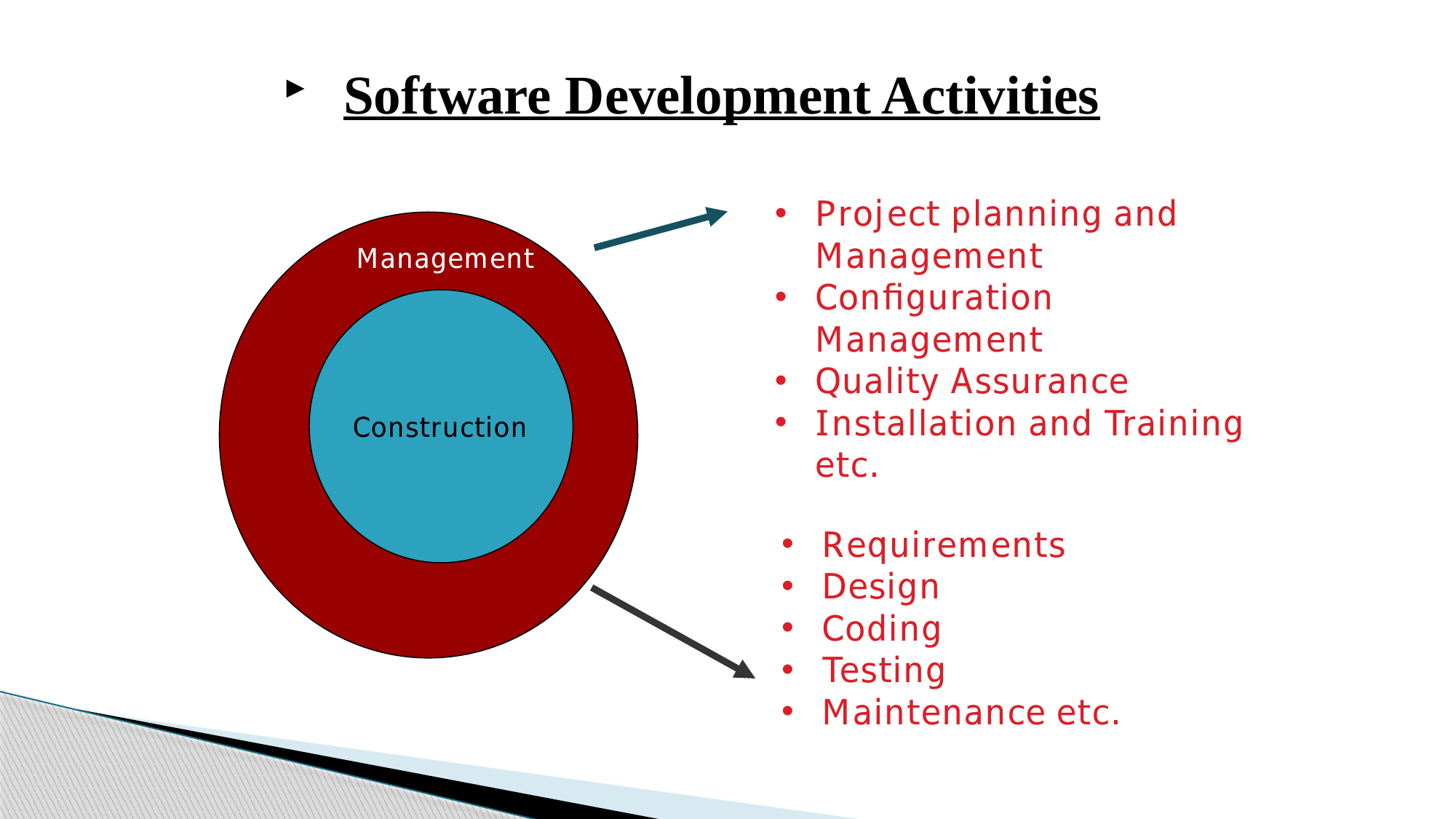

Software Development Activities
Project planning and Management
Configuration Management
Quality Assurance
Installation and Training etc.

Management
Construction
Requirements
Design
Coding
Testing
Maintenance etc.